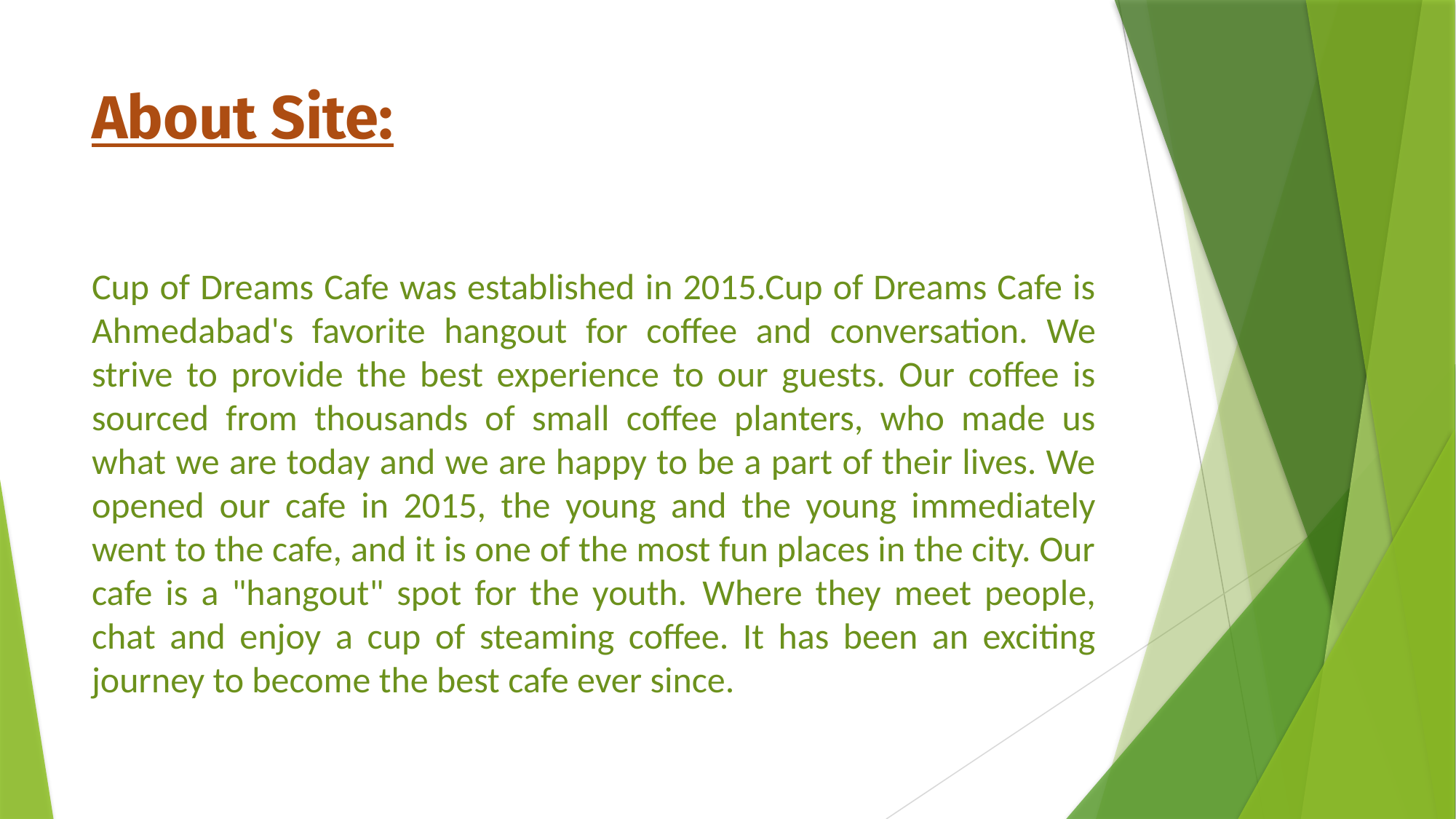

# About Site:
Cup of Dreams Cafe was established in 2015.Cup of Dreams Cafe is Ahmedabad's favorite hangout for coffee and conversation. We strive to provide the best experience to our guests. Our coffee is sourced from thousands of small coffee planters, who made us what we are today and we are happy to be a part of their lives. We opened our cafe in 2015, the young and the young immediately went to the cafe, and it is one of the most fun places in the city. Our cafe is a "hangout" spot for the youth. Where they meet people, chat and enjoy a cup of steaming coffee. It has been an exciting journey to become the best cafe ever since.